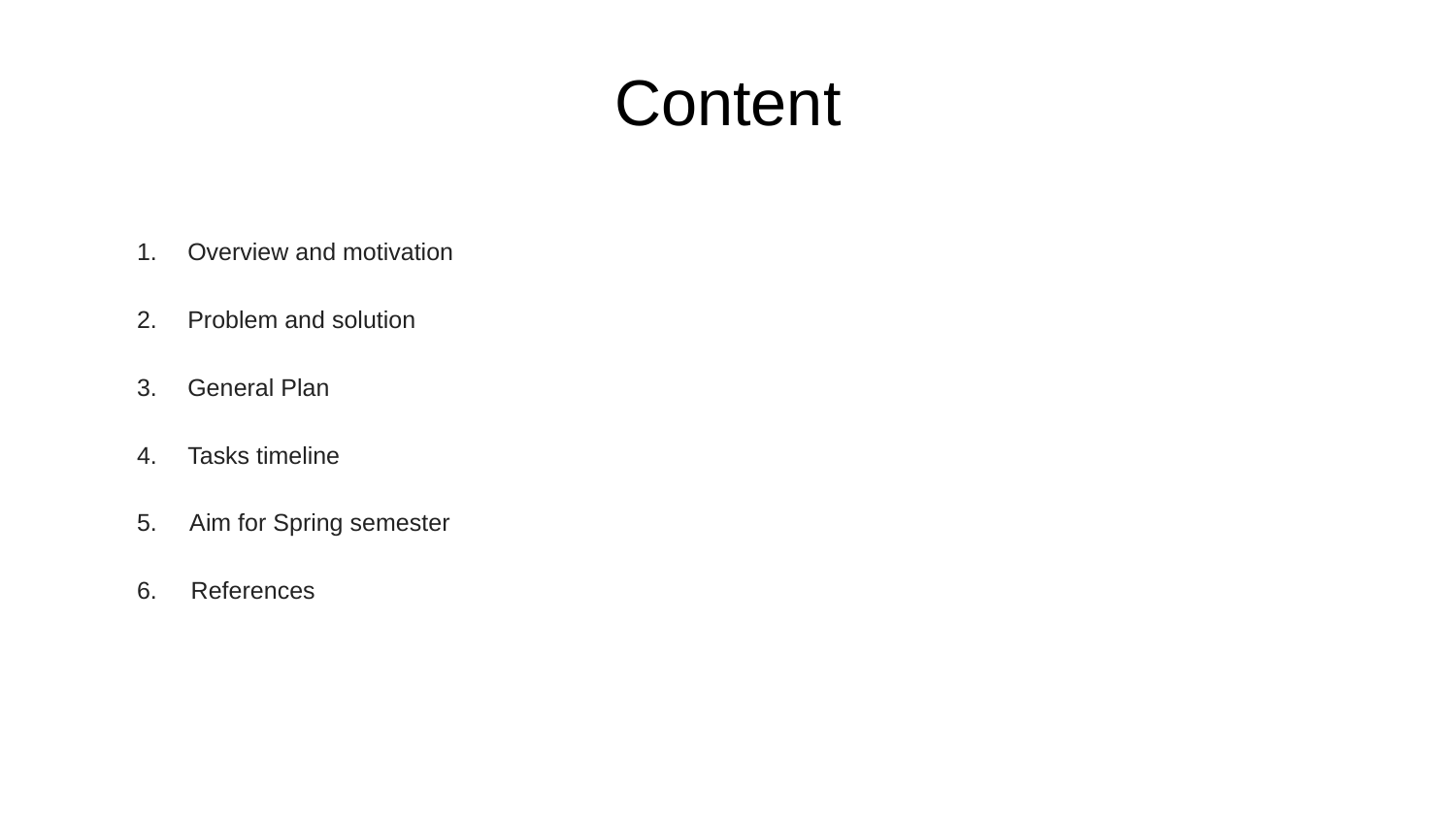

# Content
1.     Overview and motivation
2.     Problem and solution
3.     General Plan
4.     Tasks timeline
5.     Aim for Spring semester
6.     References